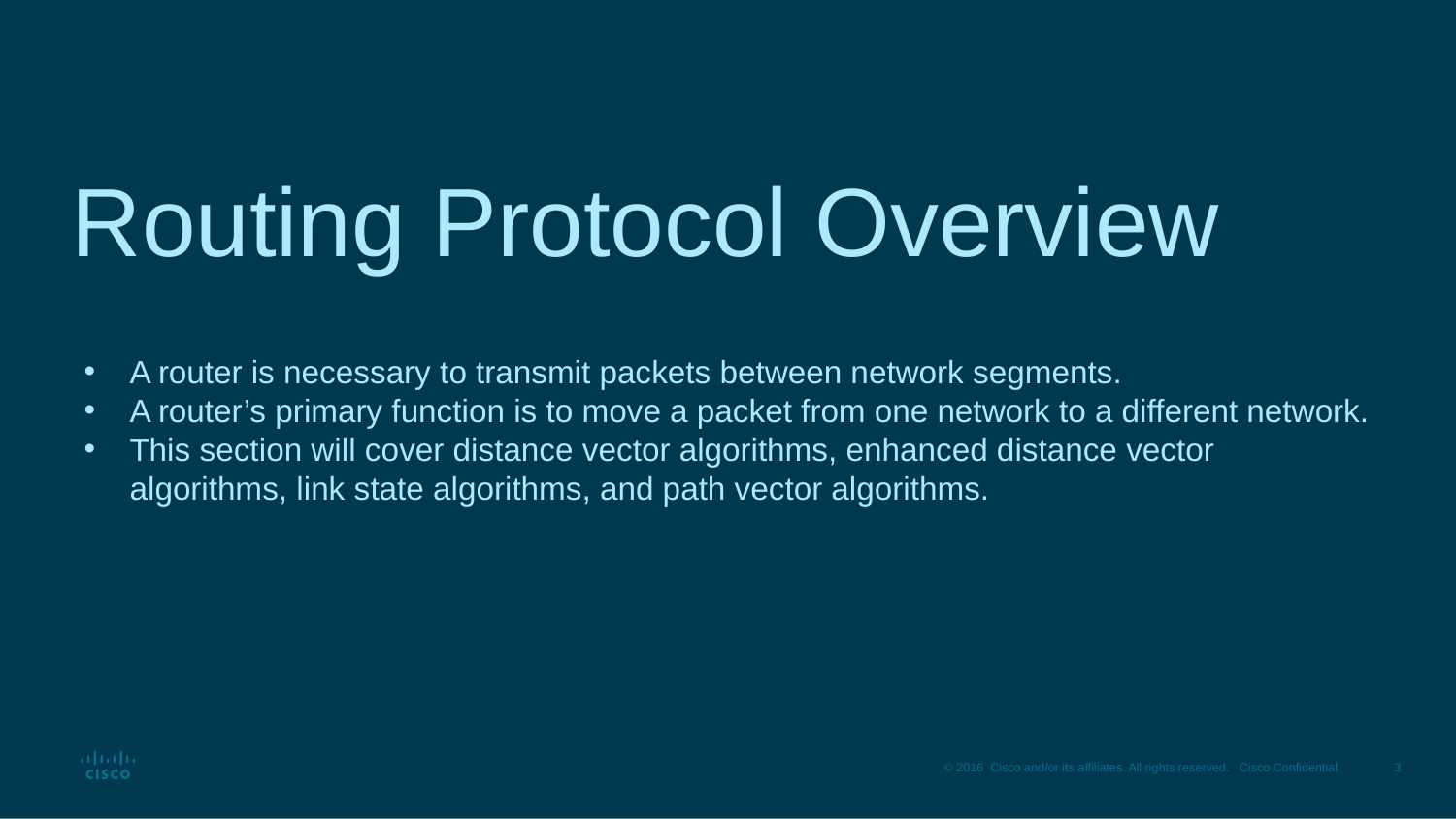

# Routing Protocol Overview
A router is necessary to transmit packets between network segments.
A router’s primary function is to move a packet from one network to a different network.
This section will cover distance vector algorithms, enhanced distance vector algorithms, link state algorithms, and path vector algorithms.